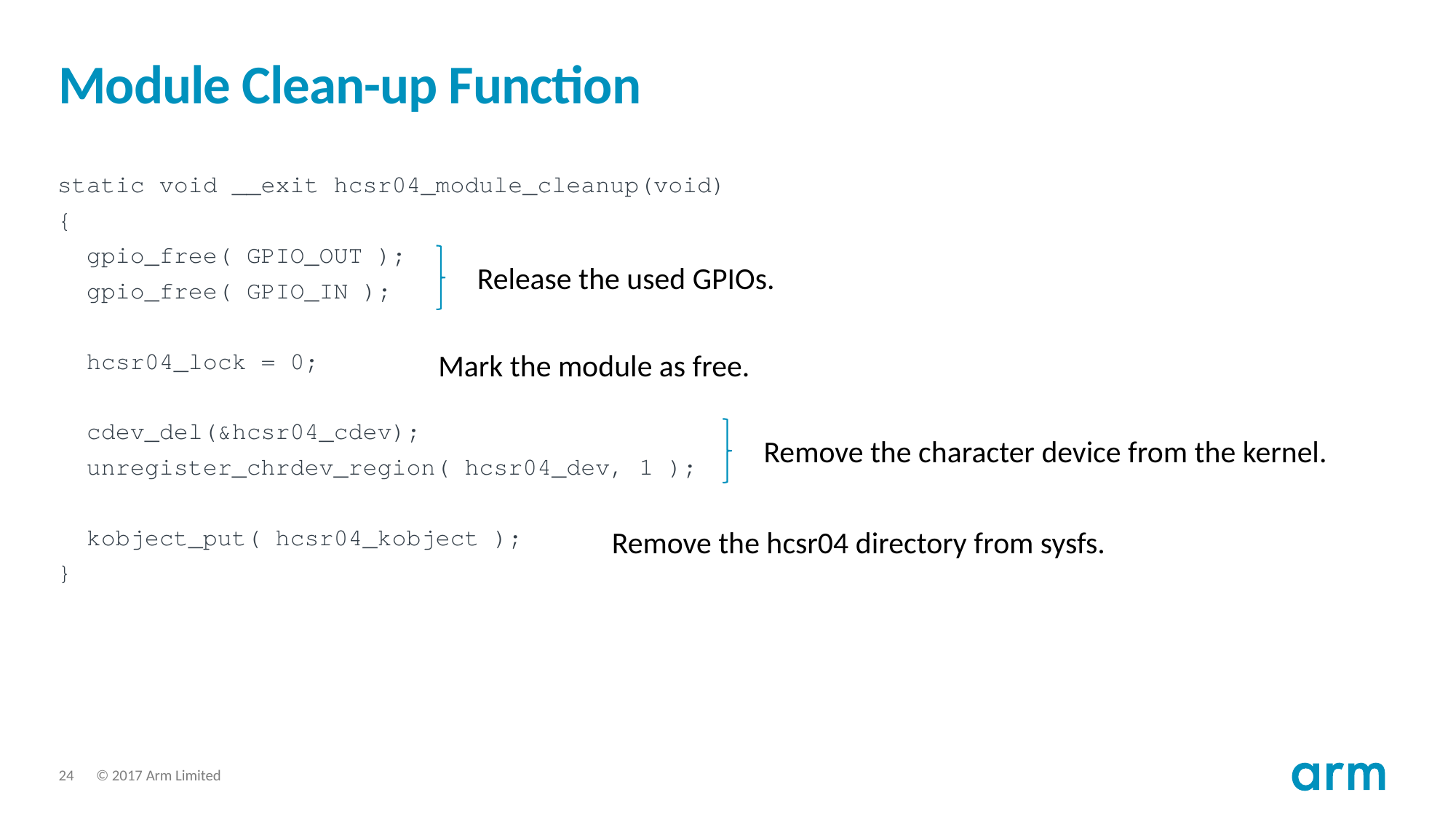

# Module Clean-up Function
static void __exit hcsr04_module_cleanup(void)
{
  gpio_free( GPIO_OUT );
  gpio_free( GPIO_IN );

  hcsr04_lock = 0;

  cdev_del(&hcsr04_cdev);
  unregister_chrdev_region( hcsr04_dev, 1 );

  kobject_put( hcsr04_kobject );
}

Release the used GPIOs.
Mark the module as free.

Remove the character device from the kernel.
Remove the hcsr04 directory from sysfs.